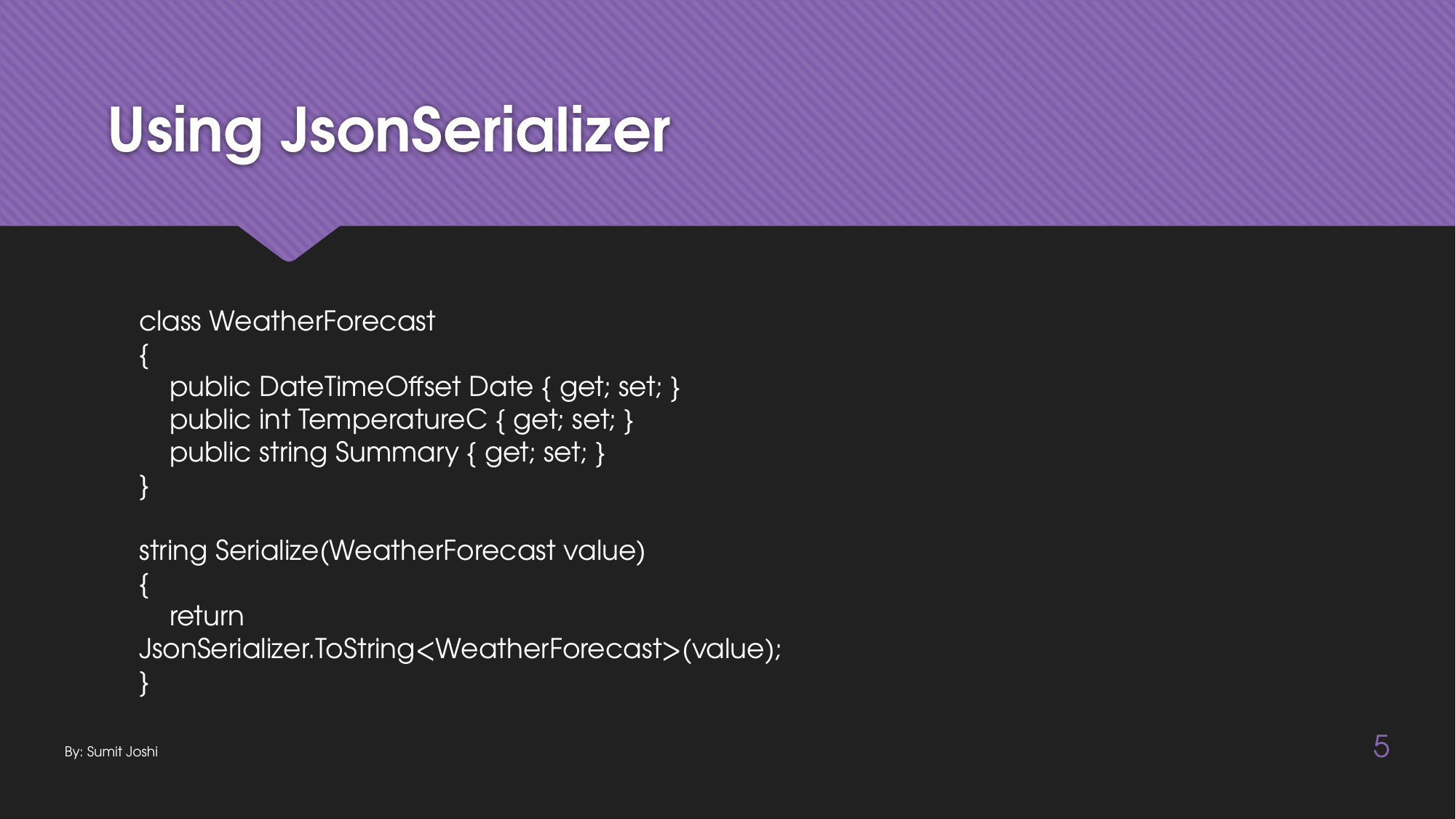

# Using JsonSerializer
class WeatherForecast
{
    public DateTimeOffset Date { get; set; }
    public int TemperatureC { get; set; }
    public string Summary { get; set; }
}

string Serialize(WeatherForecast value)
{
    return JsonSerializer.ToString<WeatherForecast>(value);
}
5
By: Sumit Joshi